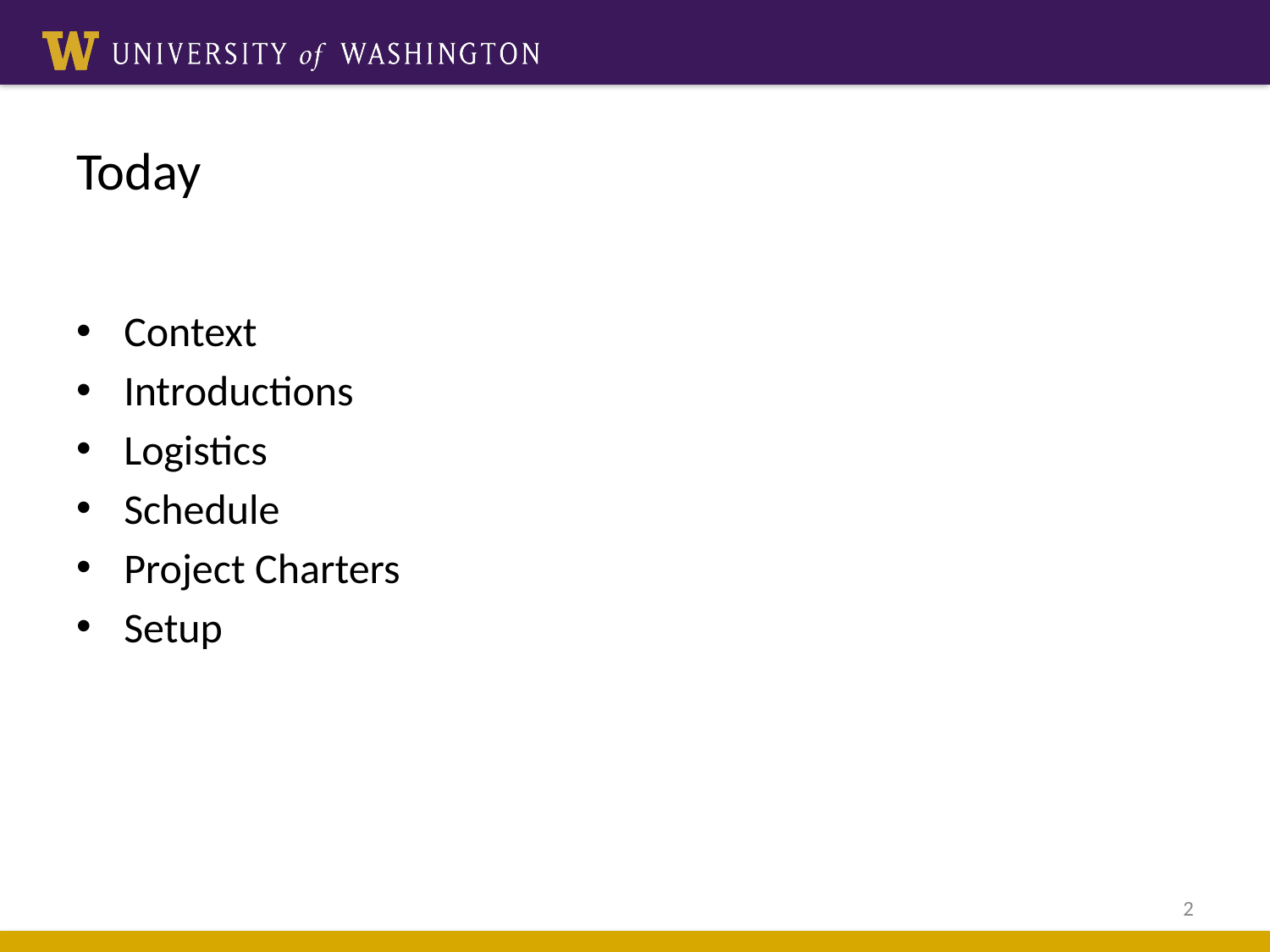

# Today
Context
Introductions
Logistics
Schedule
Project Charters
Setup

2